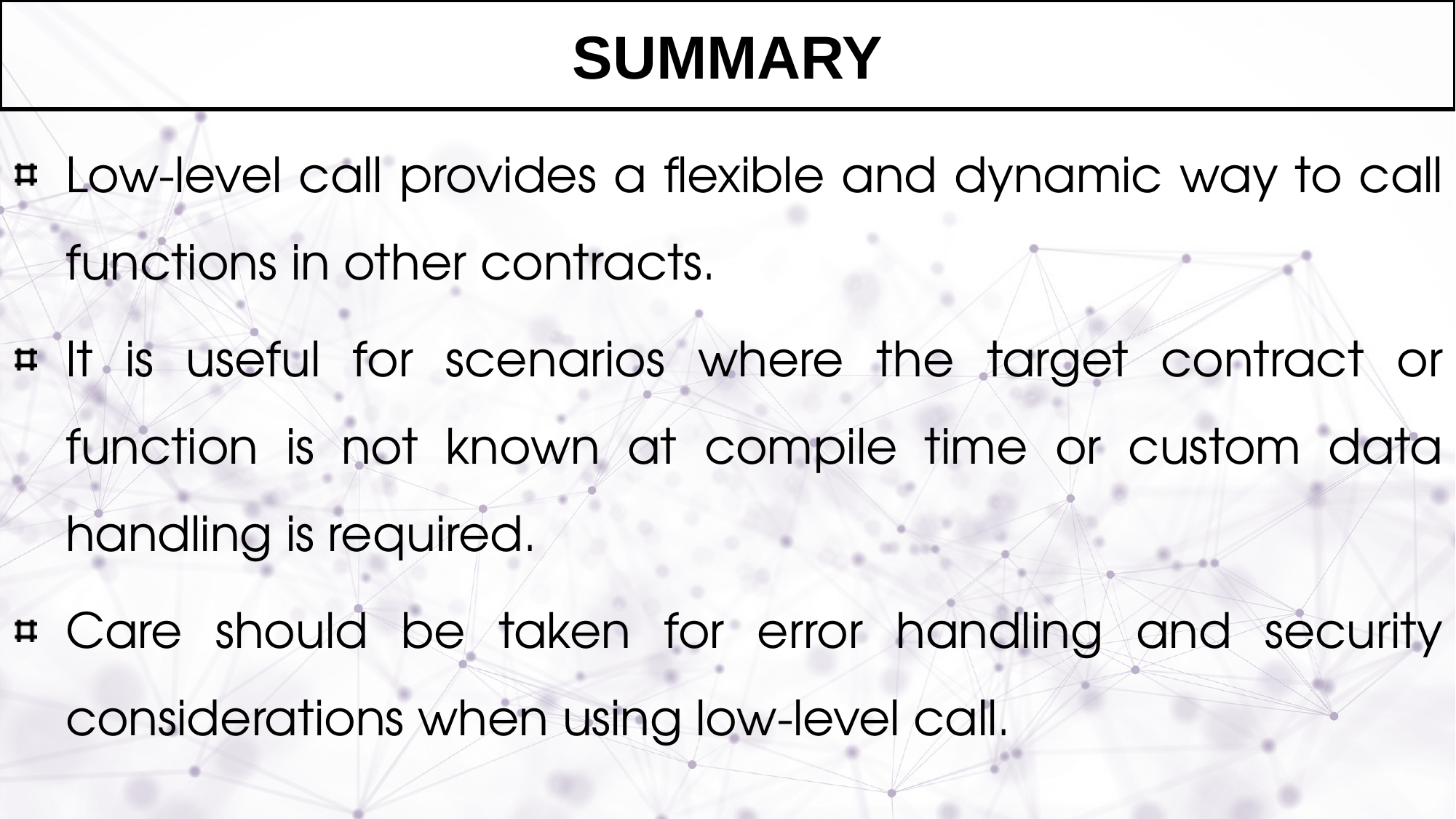

# Summary
Low-level call provides a flexible and dynamic way to call functions in other contracts.
It is useful for scenarios where the target contract or function is not known at compile time or custom data handling is required.
Care should be taken for error handling and security considerations when using low-level call.